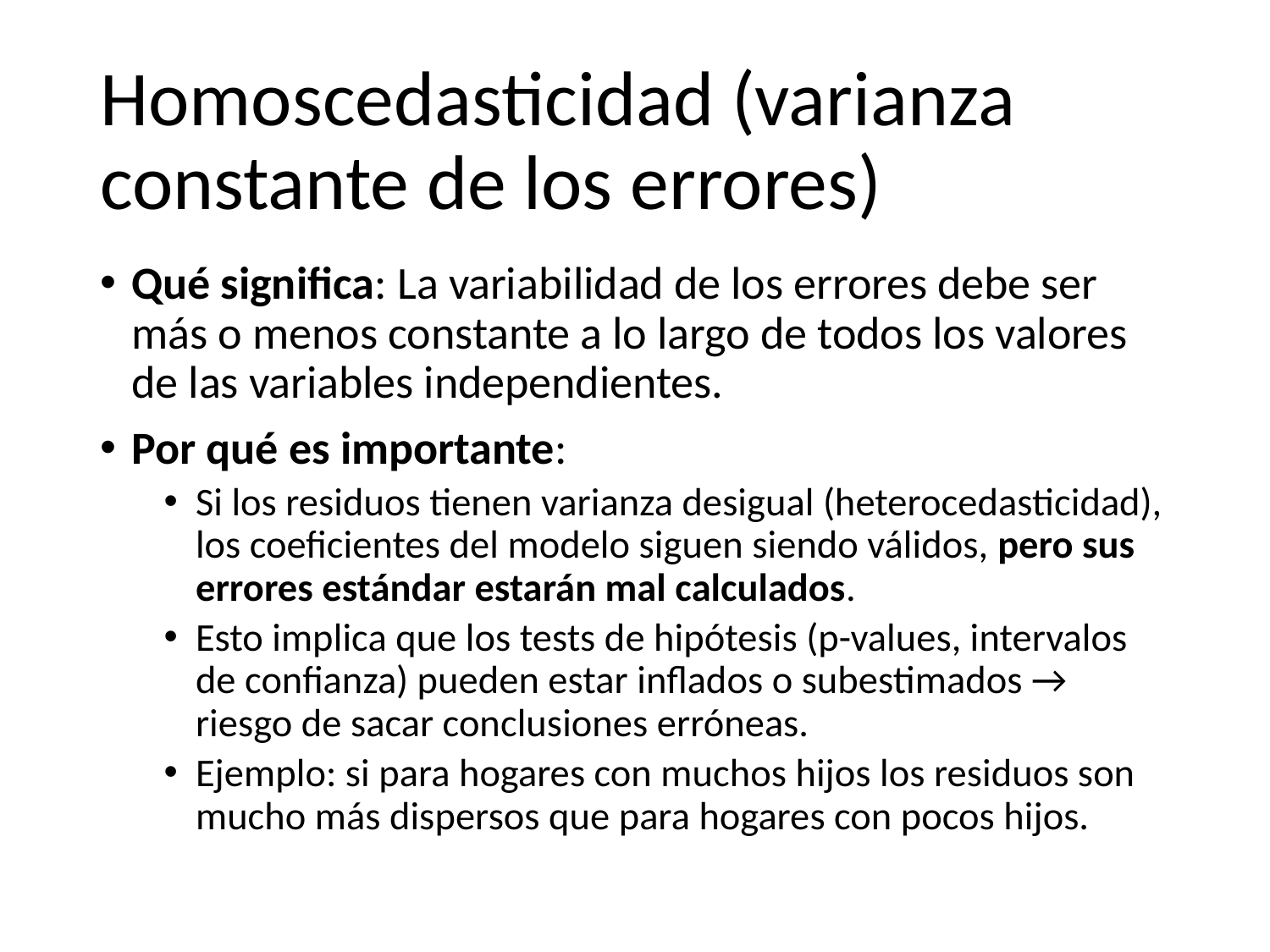

# Homoscedasticidad (varianza constante de los errores)
Qué significa: La variabilidad de los errores debe ser más o menos constante a lo largo de todos los valores de las variables independientes.
Por qué es importante:
Si los residuos tienen varianza desigual (heterocedasticidad), los coeficientes del modelo siguen siendo válidos, pero sus errores estándar estarán mal calculados.
Esto implica que los tests de hipótesis (p-values, intervalos de confianza) pueden estar inflados o subestimados → riesgo de sacar conclusiones erróneas.
Ejemplo: si para hogares con muchos hijos los residuos son mucho más dispersos que para hogares con pocos hijos.